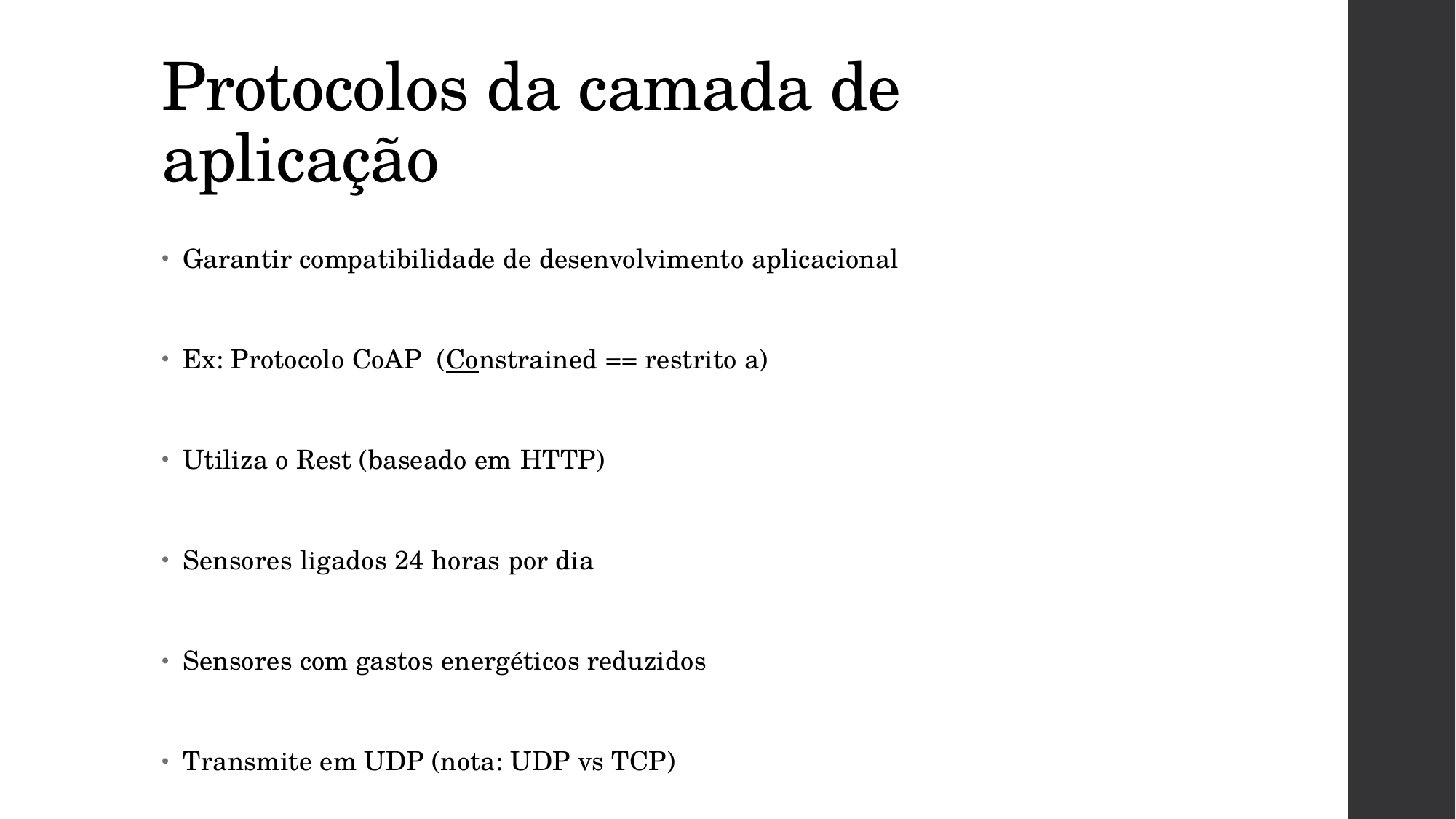

# Protocolos da camada de aplicação
Garantir compatibilidade de desenvolvimento aplicacional

Ex: Protocolo CoAP  (Constrained == restrito a)

Utiliza o Rest (baseado em HTTP)

Sensores ligados 24 horas por dia

Sensores com gastos energéticos reduzidos

Transmite em UDP (nota: UDP vs TCP)